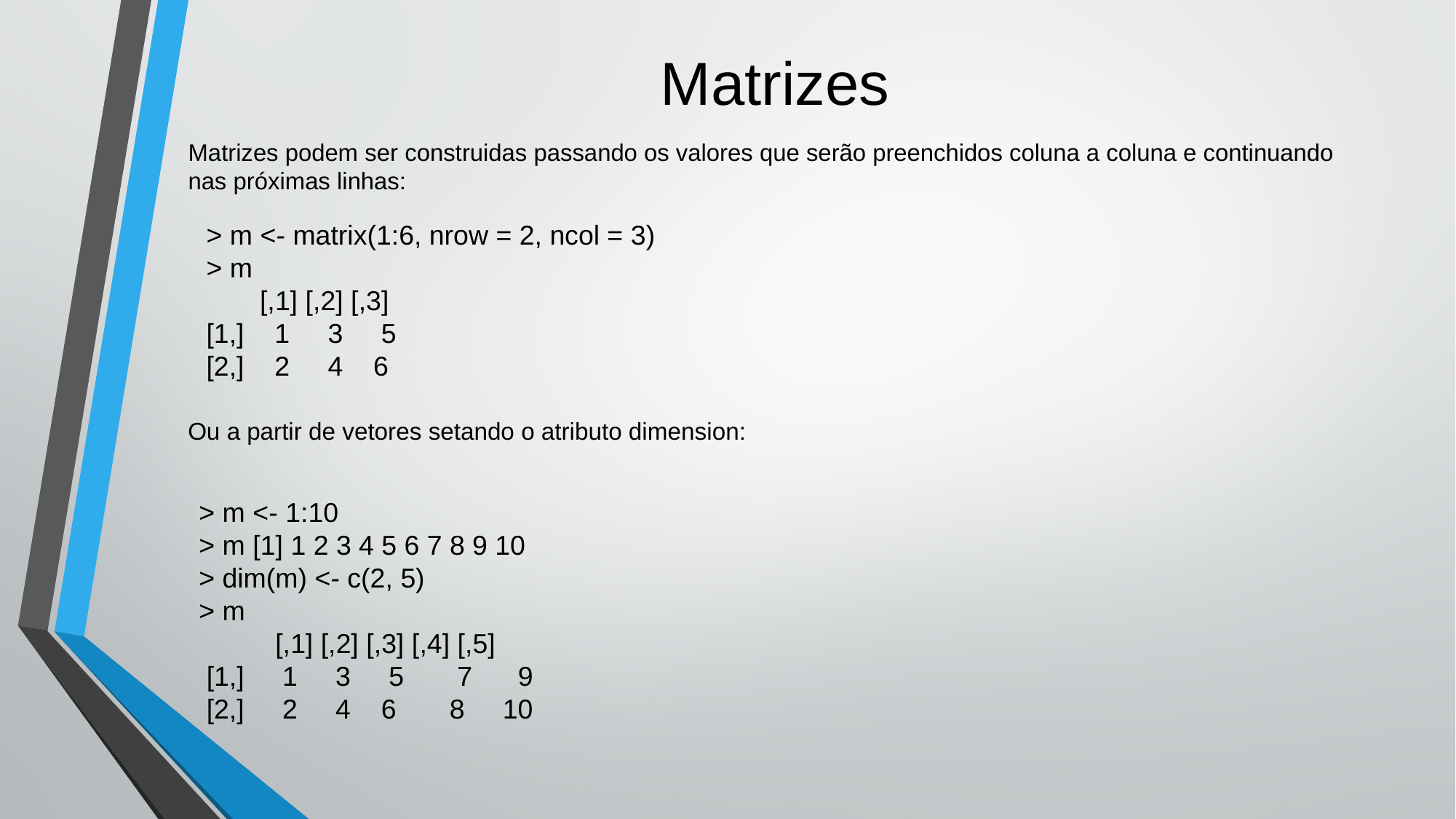

# Matrizes
Matrizes podem ser construidas passando os valores que serão preenchidos coluna a coluna e continuando nas próximas linhas:
> m <- matrix(1:6, nrow = 2, ncol = 3)
> m
       [,1] [,2] [,3]
[1,]    1     3     5
[2,]    2     4    6
Ou a partir de vetores setando o atributo dimension:
> m <- 1:10
> m [1] 1 2 3 4 5 6 7 8 9 10
> dim(m) <- c(2, 5)
> m
          [,1] [,2] [,3] [,4] [,5]
 [1,]     1     3     5       7      9
 [2,]     2     4    6       8     10